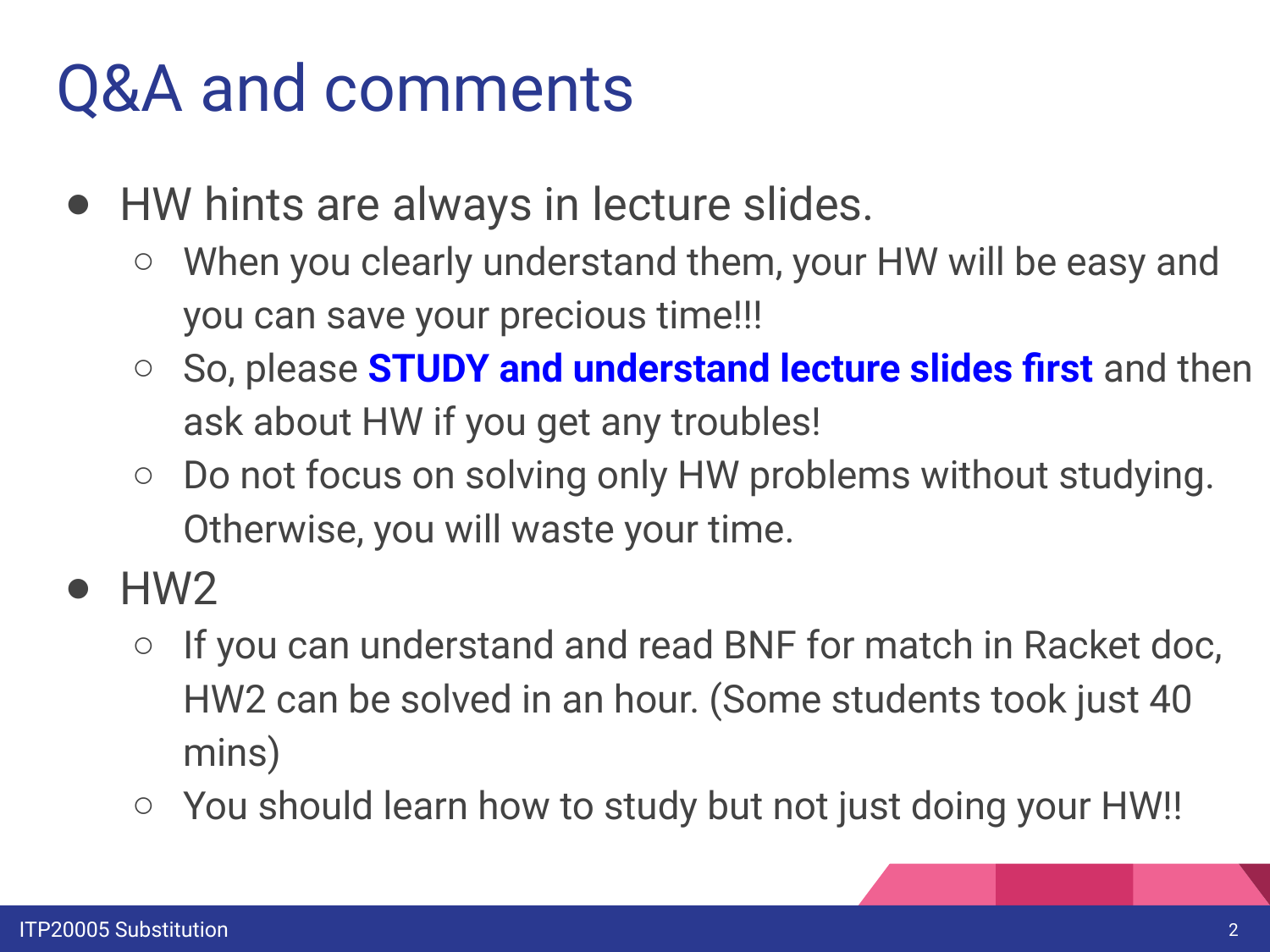

# Q&A and comments
HW hints are always in lecture slides.
When you clearly understand them, your HW will be easy and you can save your precious time!!!
So, please STUDY and understand lecture slides first and then ask about HW if you get any troubles!
Do not focus on solving only HW problems without studying. Otherwise, you will waste your time.
HW2
If you can understand and read BNF for match in Racket doc, HW2 can be solved in an hour. (Some students took just 40 mins)
You should learn how to study but not just doing your HW!!
2